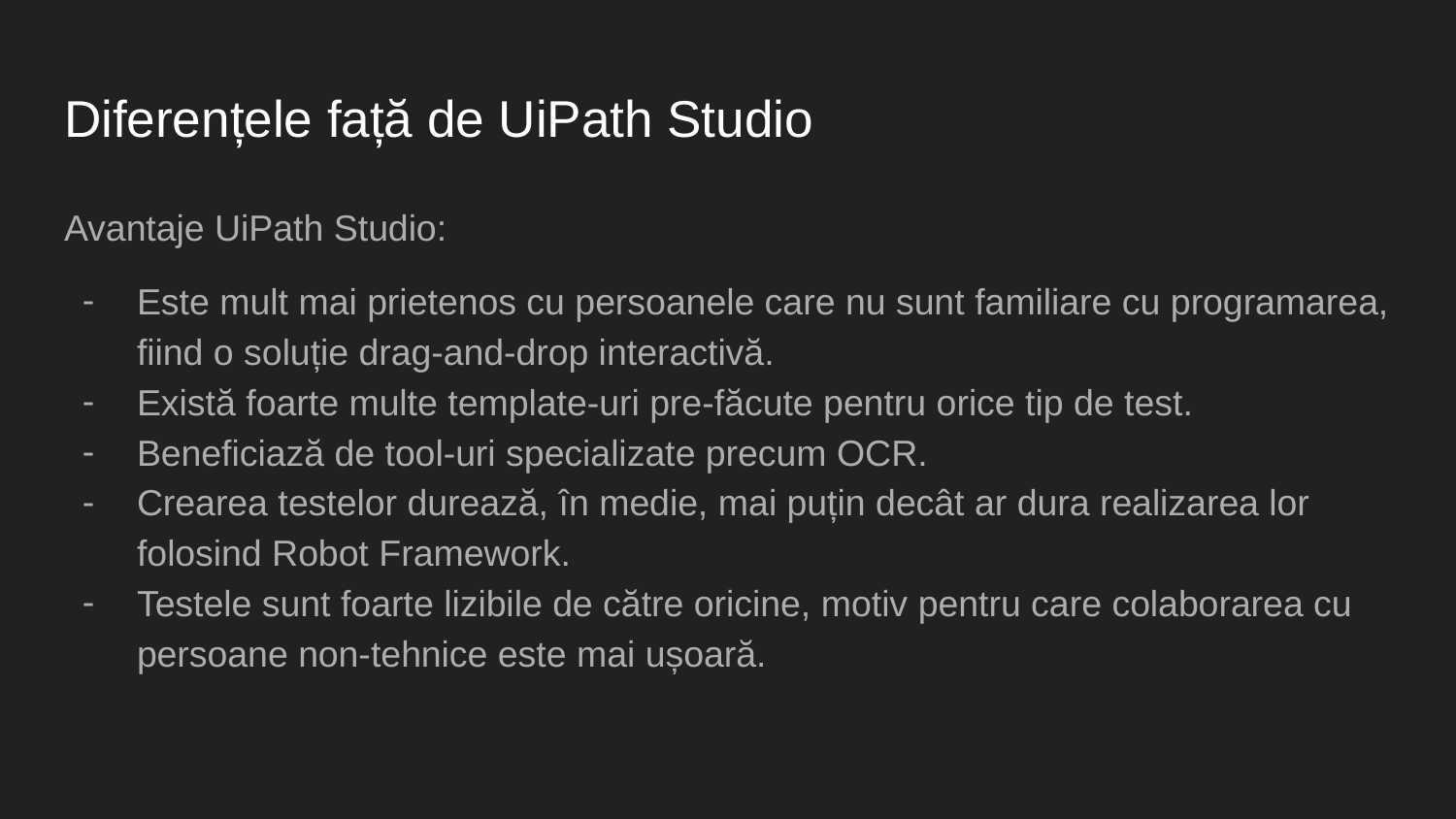

# Diferențele față de UiPath Studio
Avantaje UiPath Studio:
Este mult mai prietenos cu persoanele care nu sunt familiare cu programarea, fiind o soluție drag-and-drop interactivă.
Există foarte multe template-uri pre-făcute pentru orice tip de test.
Beneficiază de tool-uri specializate precum OCR.
Crearea testelor durează, în medie, mai puțin decât ar dura realizarea lor folosind Robot Framework.
Testele sunt foarte lizibile de către oricine, motiv pentru care colaborarea cu persoane non-tehnice este mai ușoară.